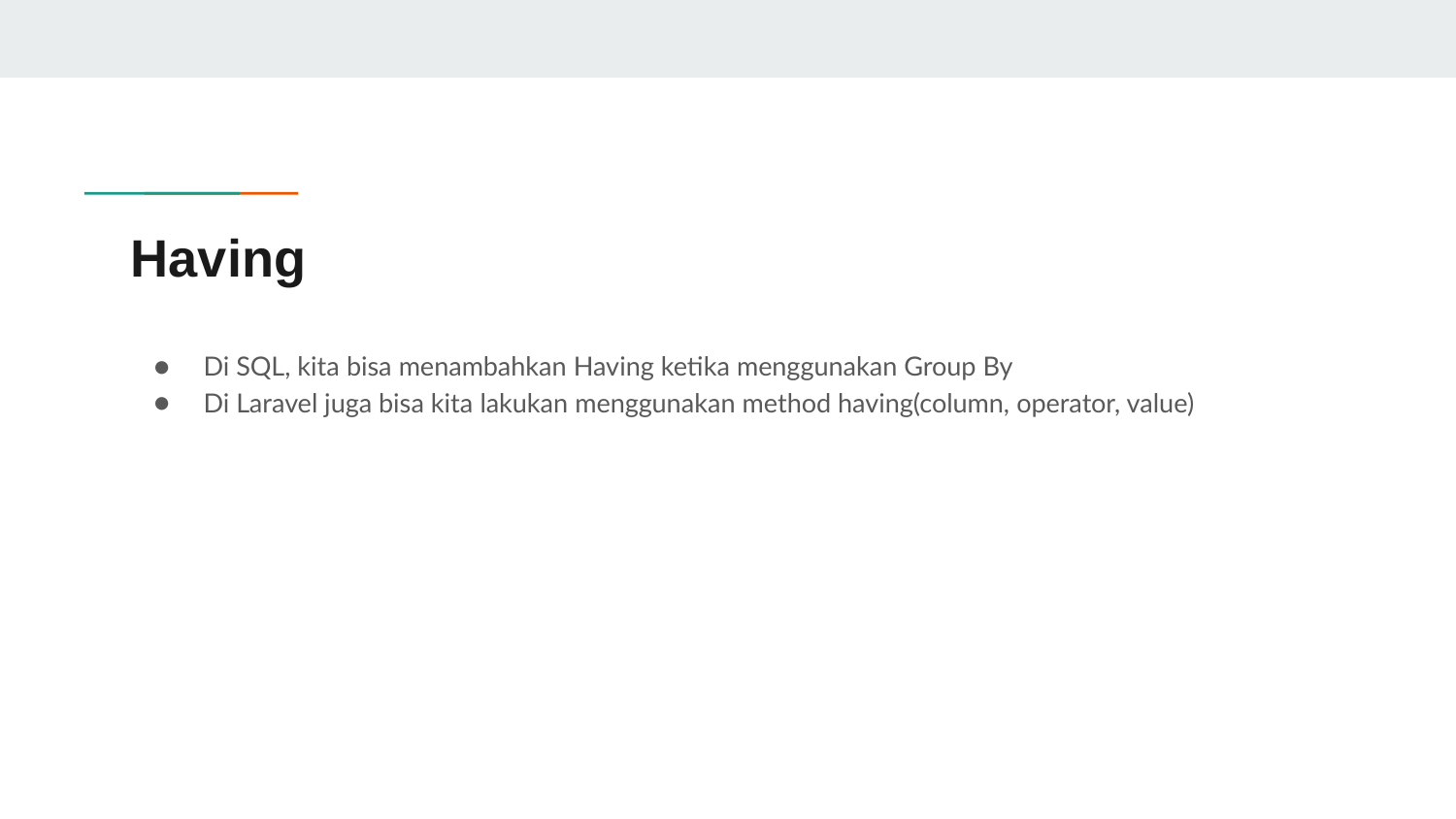

# Having
Di SQL, kita bisa menambahkan Having ketika menggunakan Group By
Di Laravel juga bisa kita lakukan menggunakan method having(column, operator, value)